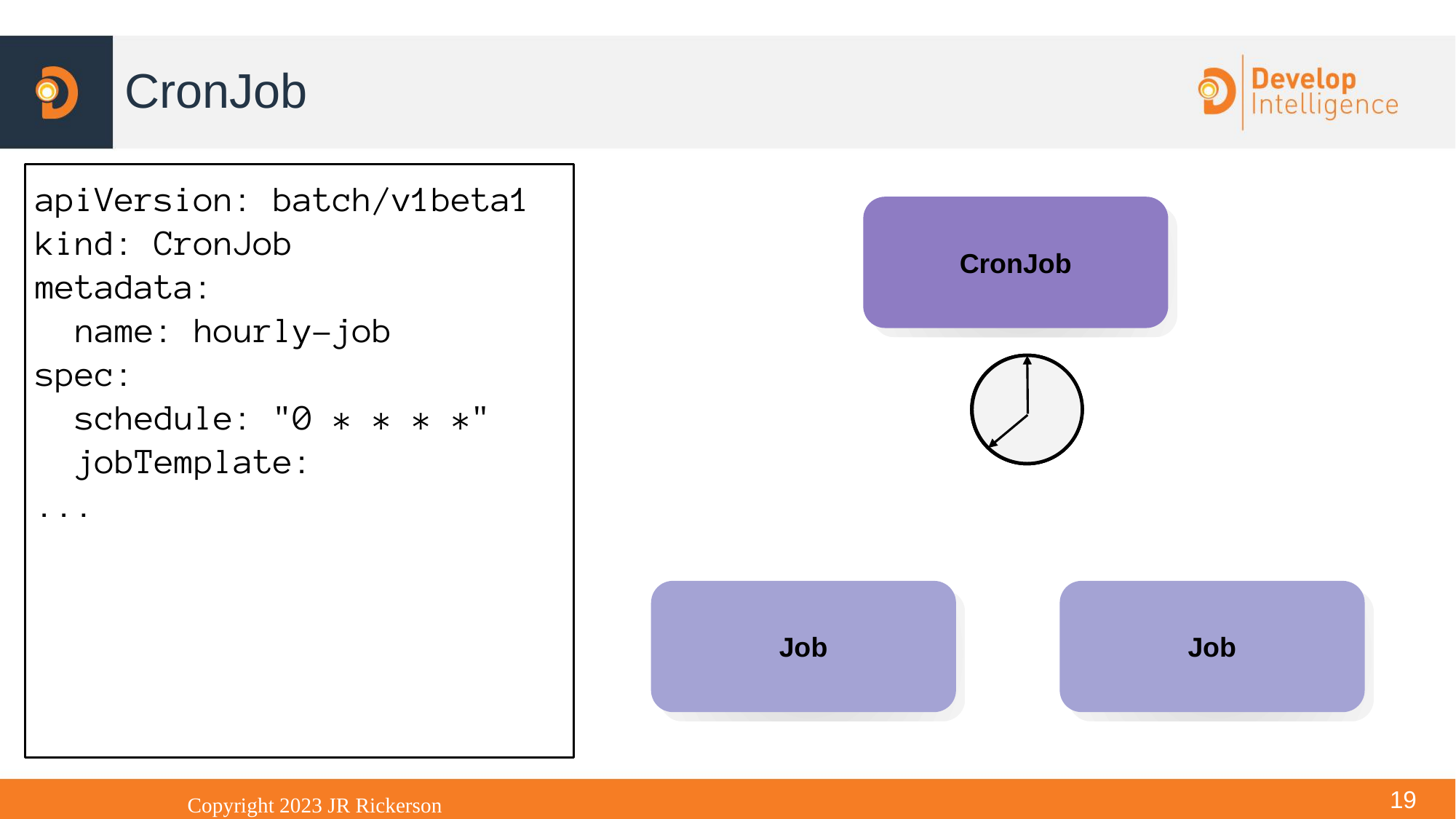

# CronJob
apiVersion: batch/v1beta1
kind: CronJob
metadata:
  name: hourly-job
spec:
  schedule: "0 * * * *"
  jobTemplate:
...
CronJob

Job

Job

19
Copyright 2023 JR Rickerson